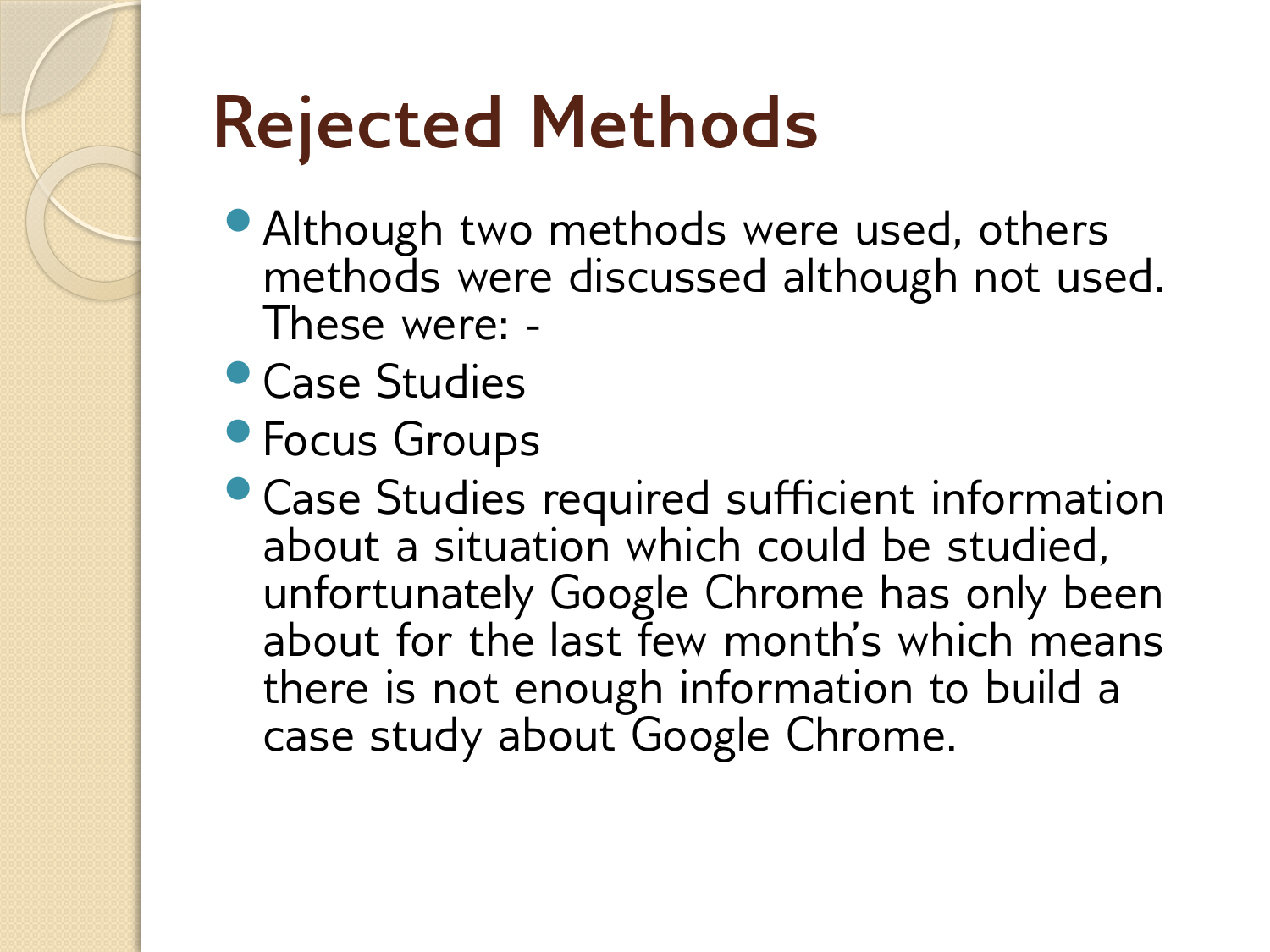

# Rejected Methods
Although two methods were used, others methods were discussed although not used. These were: -
Case Studies
Focus Groups
Case Studies required sufficient information about a situation which could be studied, unfortunately Google Chrome has only been about for the last few month’s which means there is not enough information to build a case study about Google Chrome.